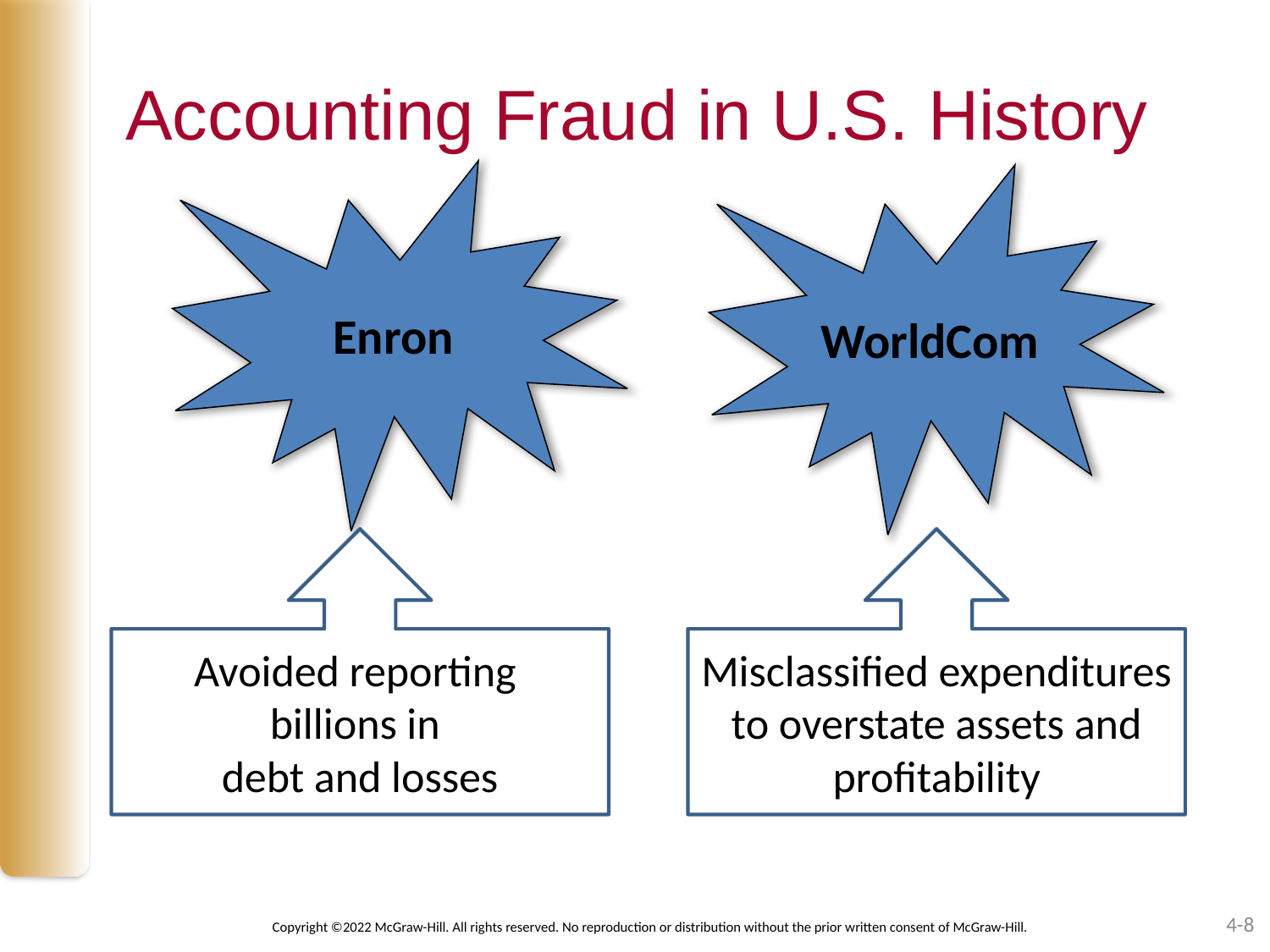

# Accounting Fraud in U.S. History

Enron

WorldCom

Avoided reporting
billions in
debt and losses
Misclassified expenditures to overstate assets and profitability
4-8
Copyright ©2022 McGraw-Hill. All rights reserved. No reproduction or distribution without the prior written consent of McGraw-Hill.